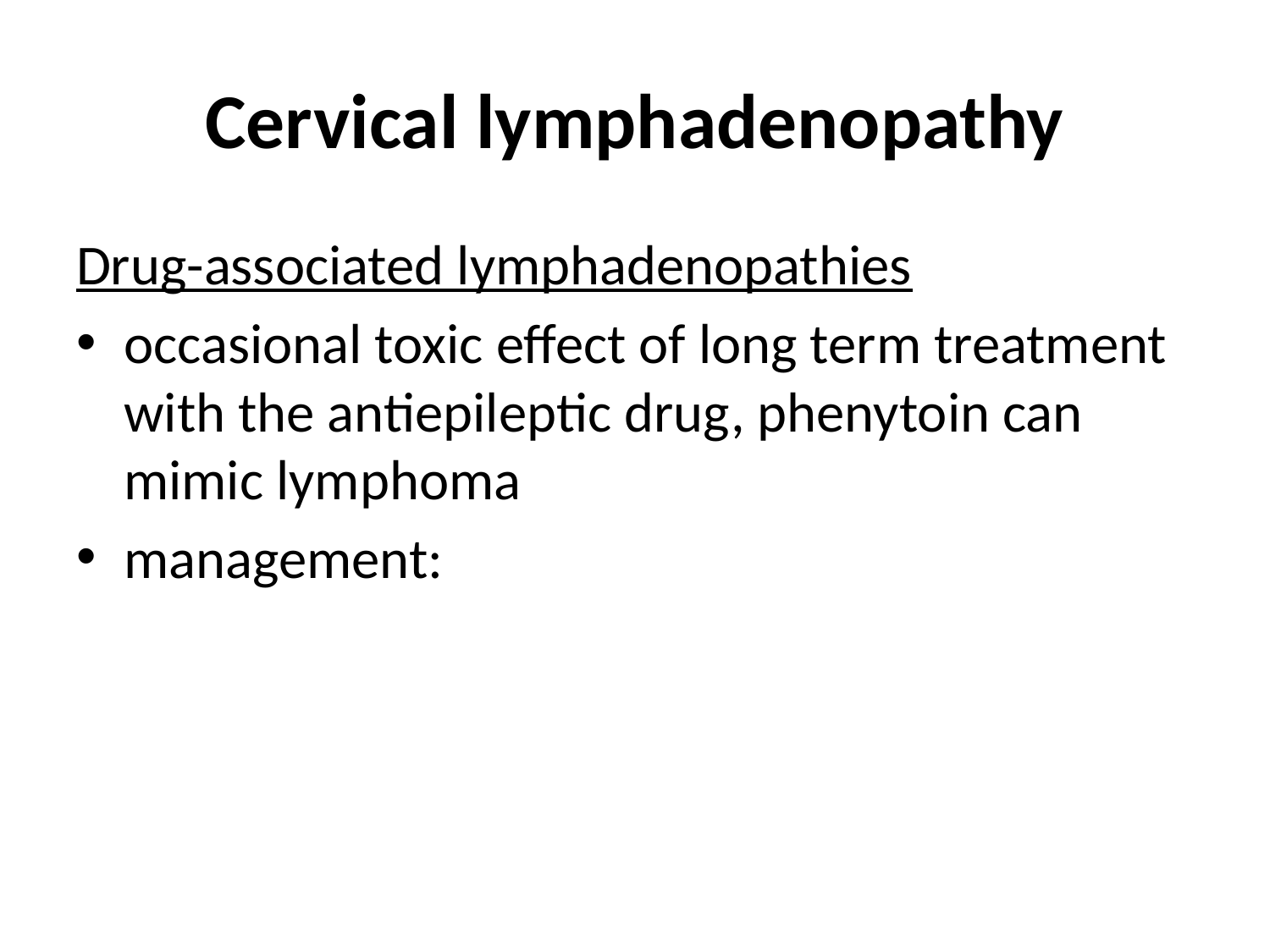

# Cervical lymphadenopathy
Drug-associated lymphadenopathies
occasional toxic effect of long term treatment with the antiepileptic drug, phenytoin can mimic lymphoma
management: